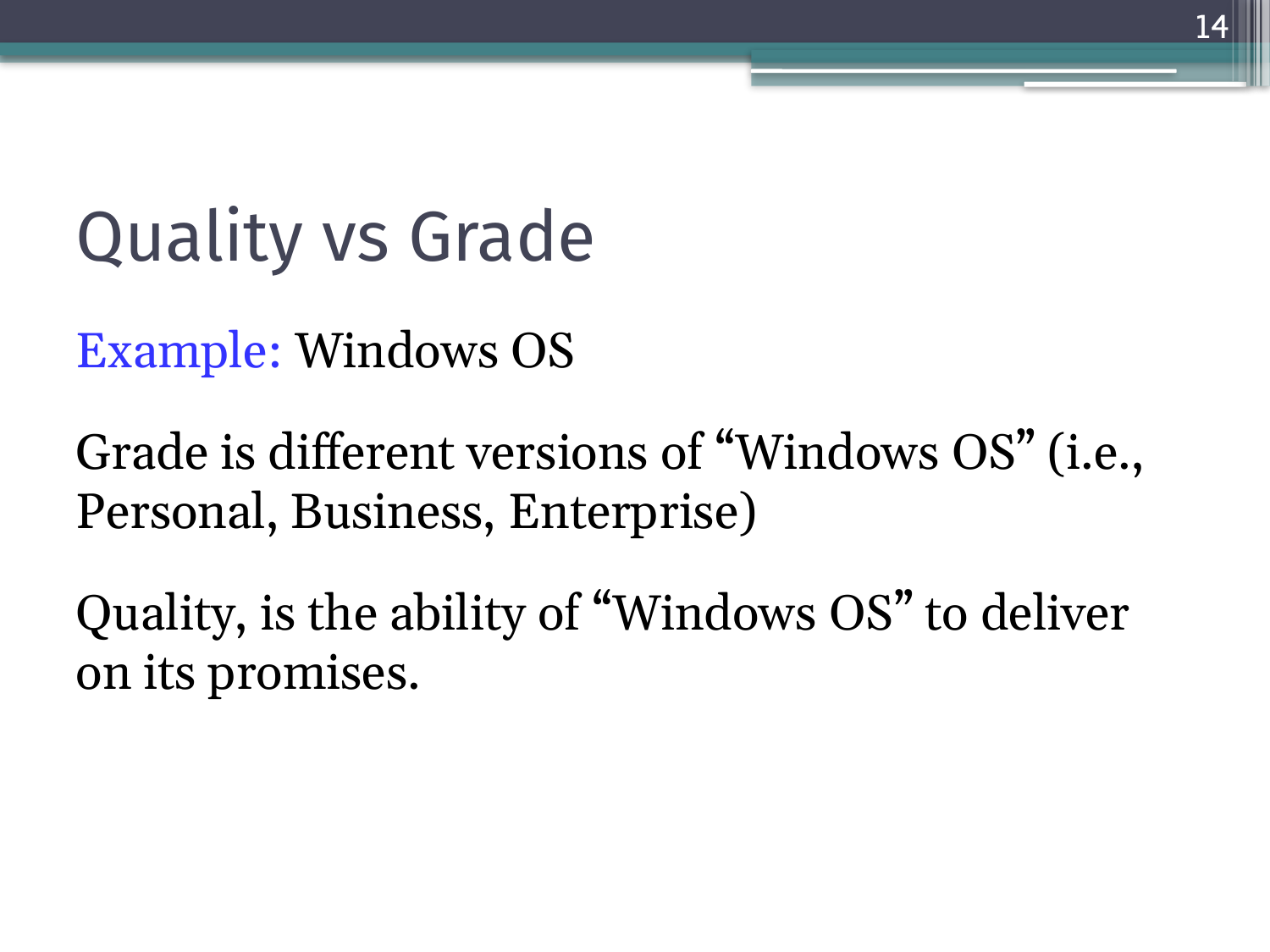

14
# Quality vs Grade
Example: Windows OS
Grade is different versions of “Windows OS” (i.e., Personal, Business, Enterprise)
Quality, is the ability of “Windows OS” to deliver on its promises.